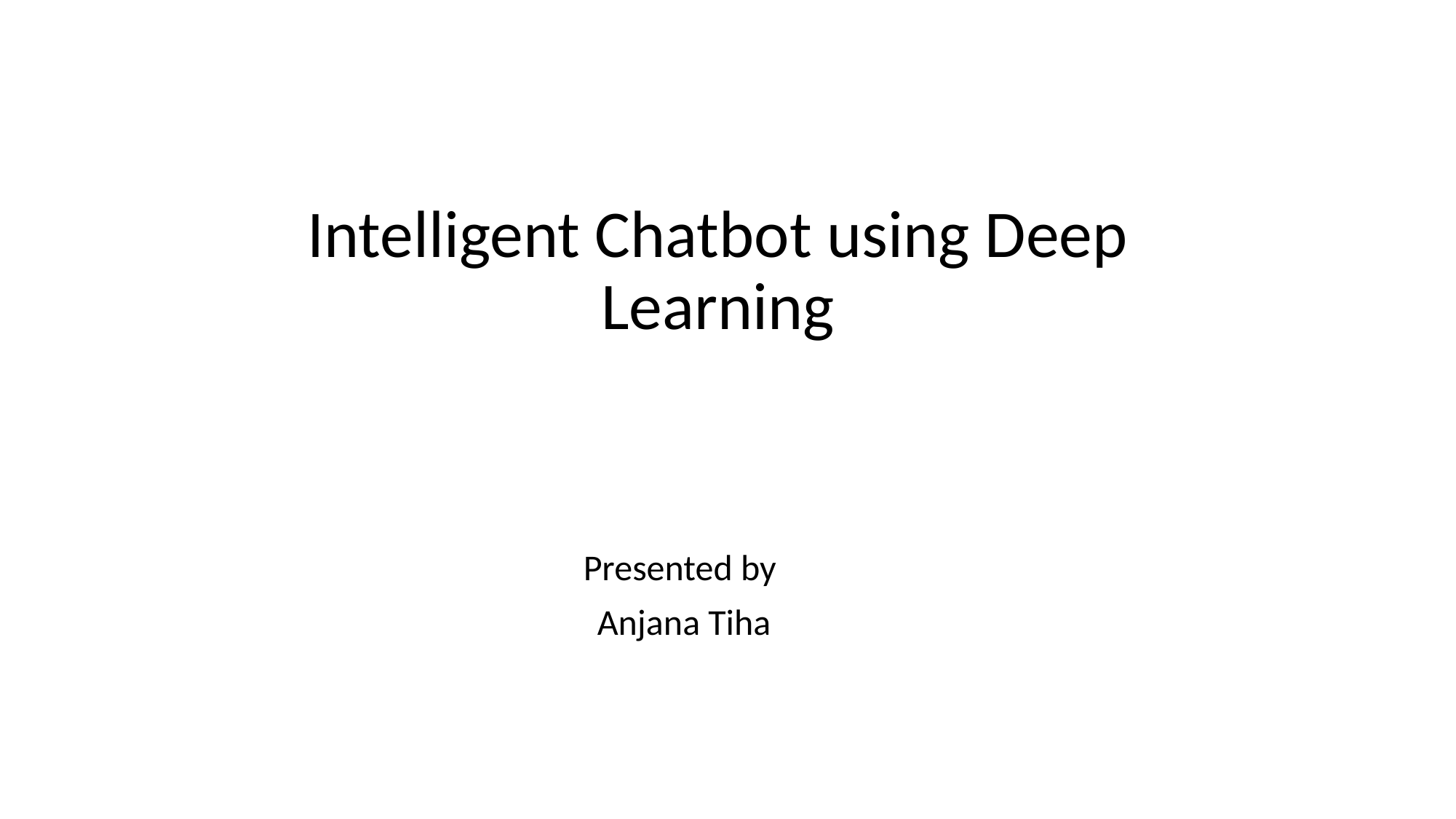

# Intelligent Chatbot using Deep Learning
Presented by
Anjana Tiha